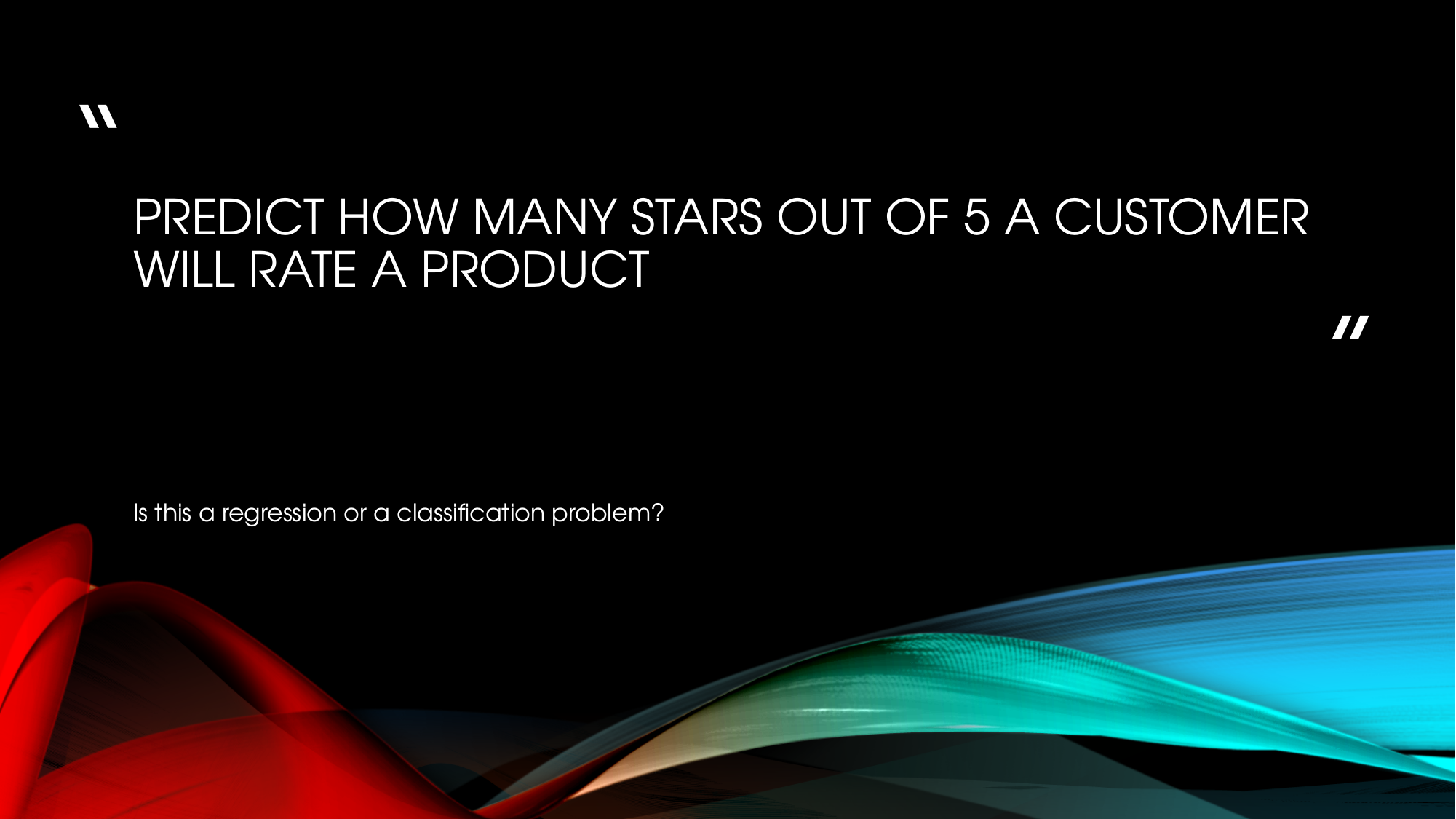

# predict how many stars out of 5 a customer will rate a product

Is this a regression or a classification problem?